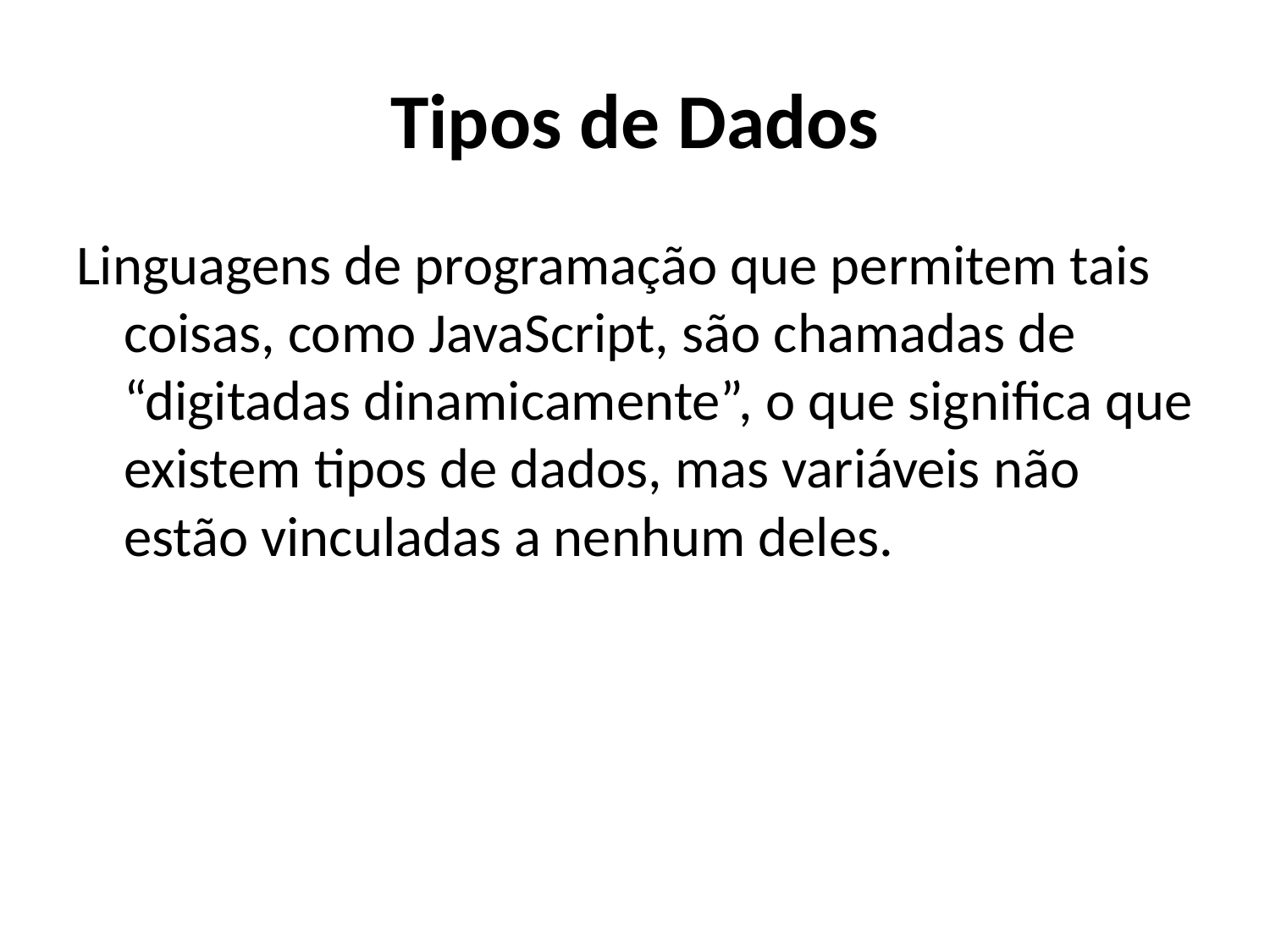

# Tipos de Dados
Linguagens de programação que permitem tais coisas, como JavaScript, são chamadas de “digitadas dinamicamente”, o que significa que existem tipos de dados, mas variáveis ​​não estão vinculadas a nenhum deles.